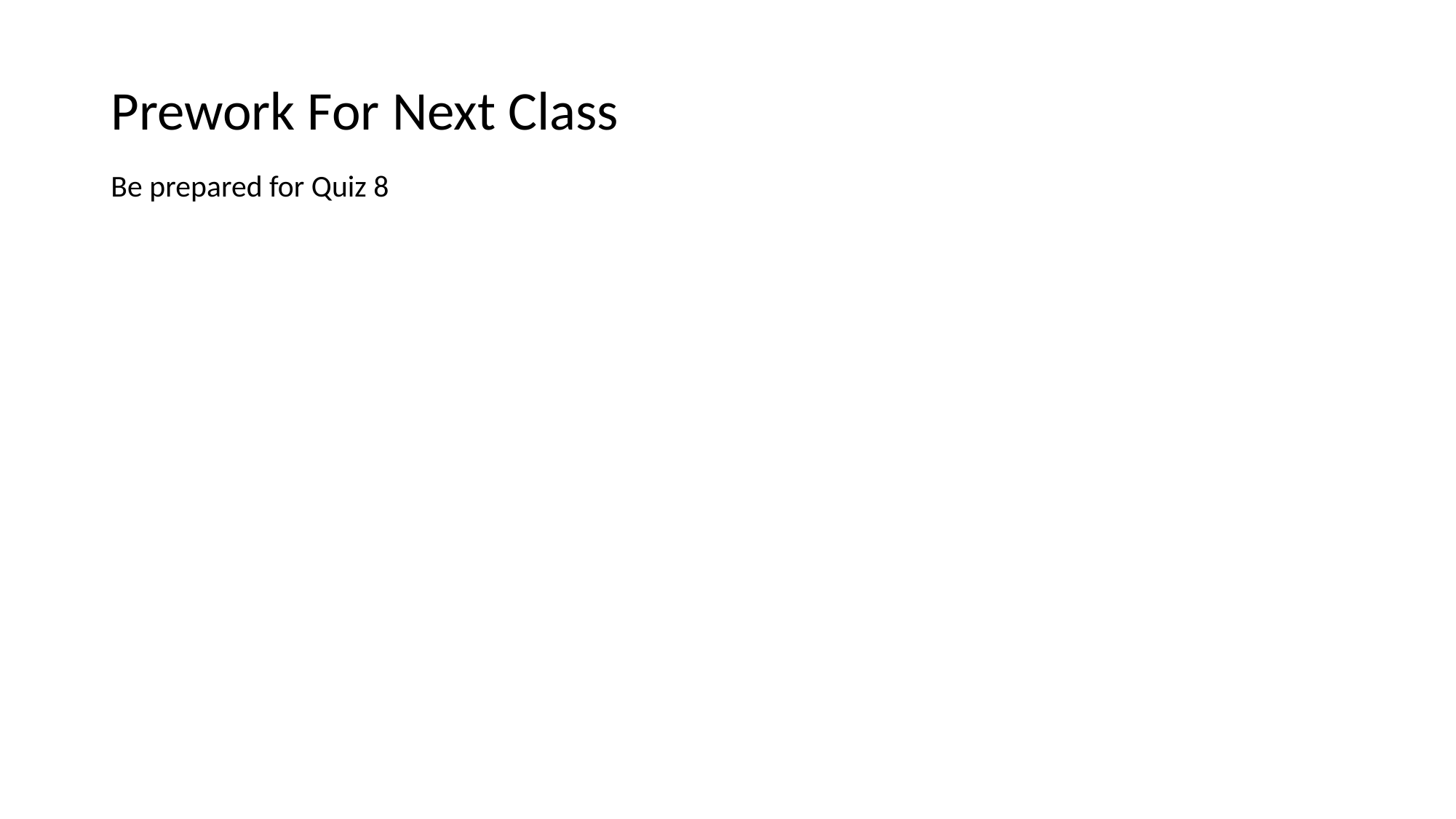

# Prework For Next Class
Be prepared for Quiz 8